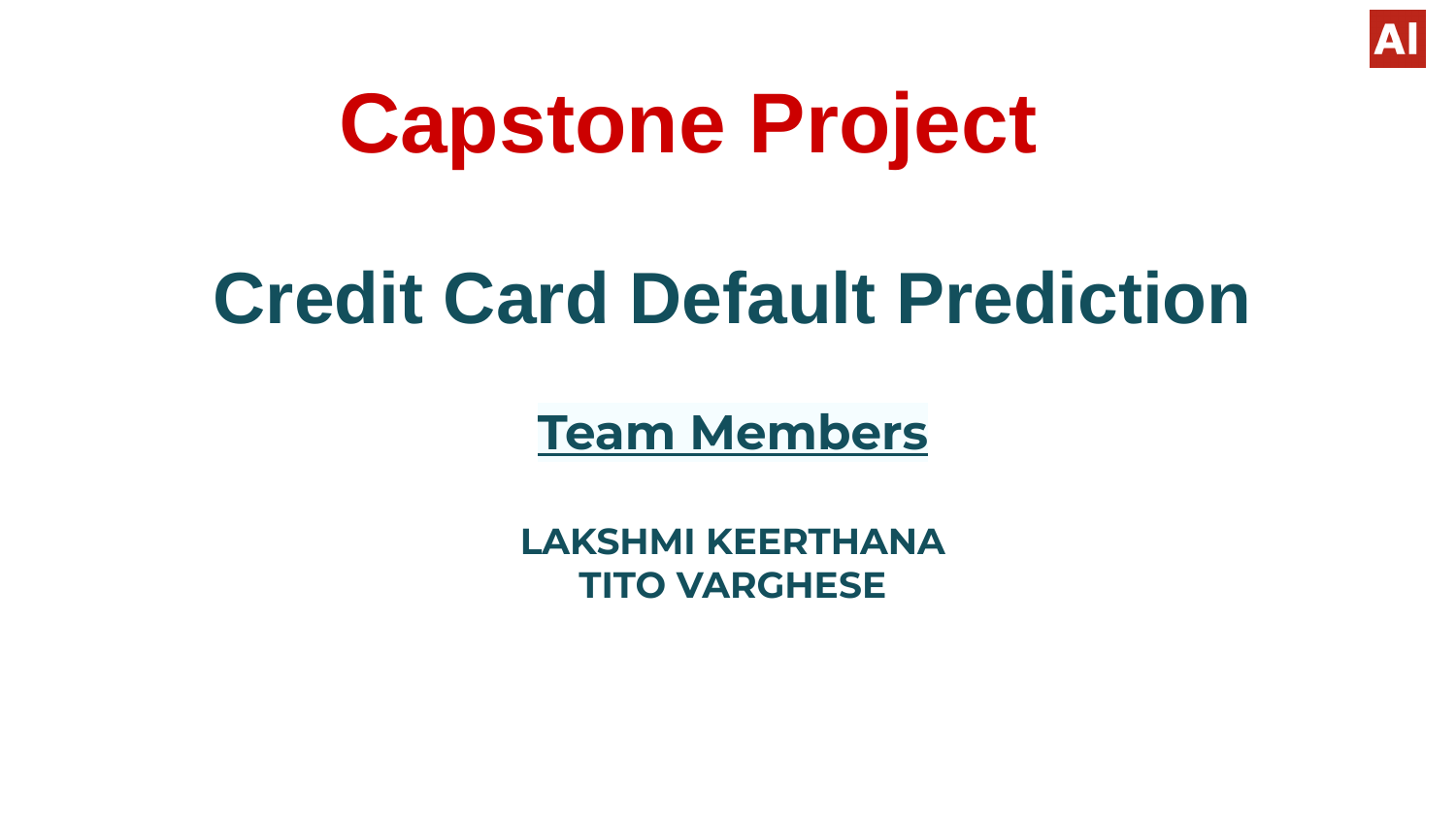

Capstone Project

Credit Card Default Prediction

Team Members

LAKSHMI KEERTHANA
TITO VARGHESE